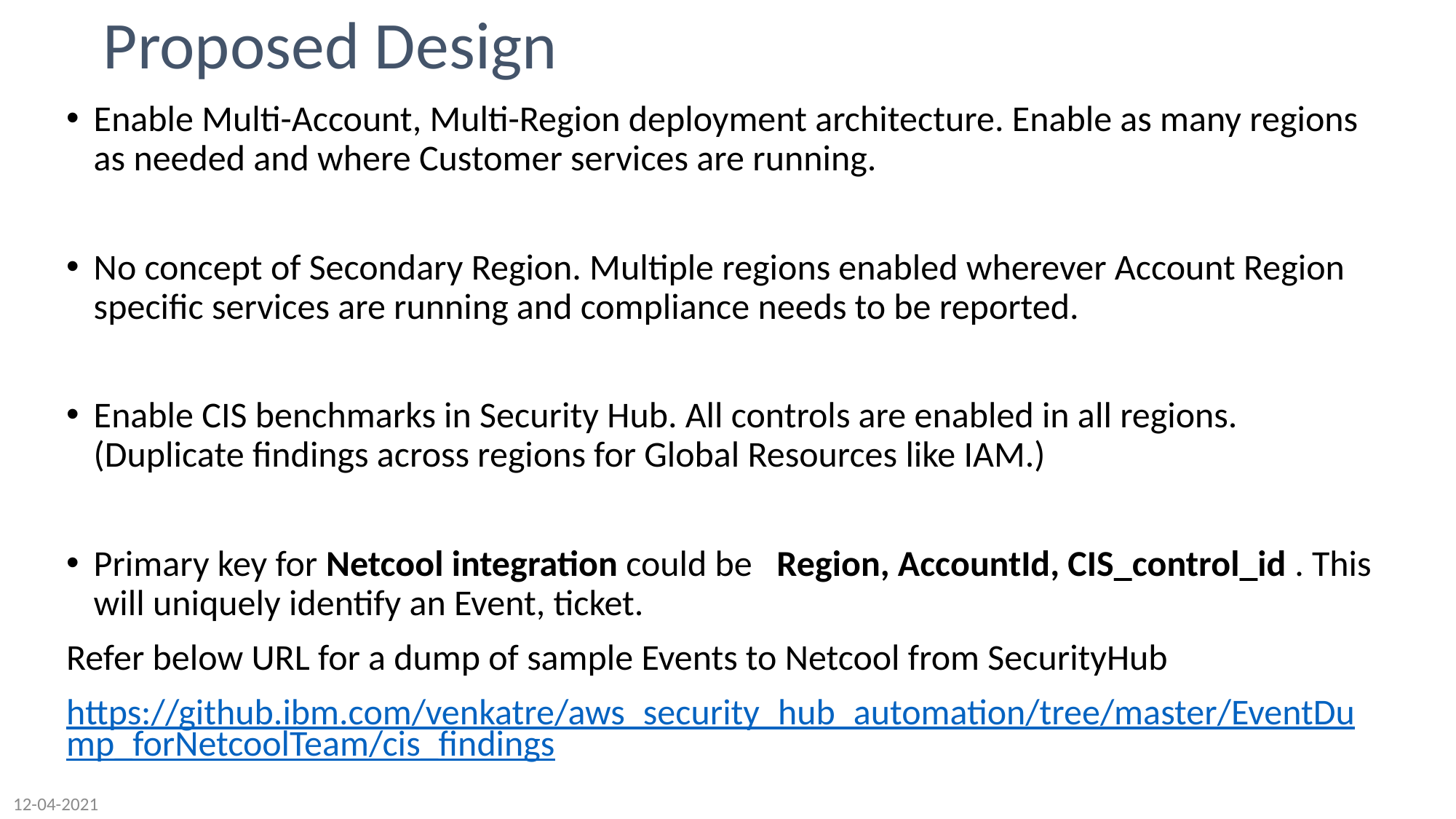

# Proposed Design
Enable Multi-Account, Multi-Region deployment architecture. Enable as many regions as needed and where Customer services are running.

No concept of Secondary Region. Multiple regions enabled wherever Account Region specific services are running and compliance needs to be reported.

Enable CIS benchmarks in Security Hub. All controls are enabled in all regions. (Duplicate findings across regions for Global Resources like IAM.)

Primary key for Netcool integration could be   Region, AccountId, CIS_control_id . This will uniquely identify an Event, ticket.
Refer below URL for a dump of sample Events to Netcool from SecurityHub
https://github.ibm.com/venkatre/aws_security_hub_automation/tree/master/EventDump_forNetcoolTeam/cis_findings

12-04-2021